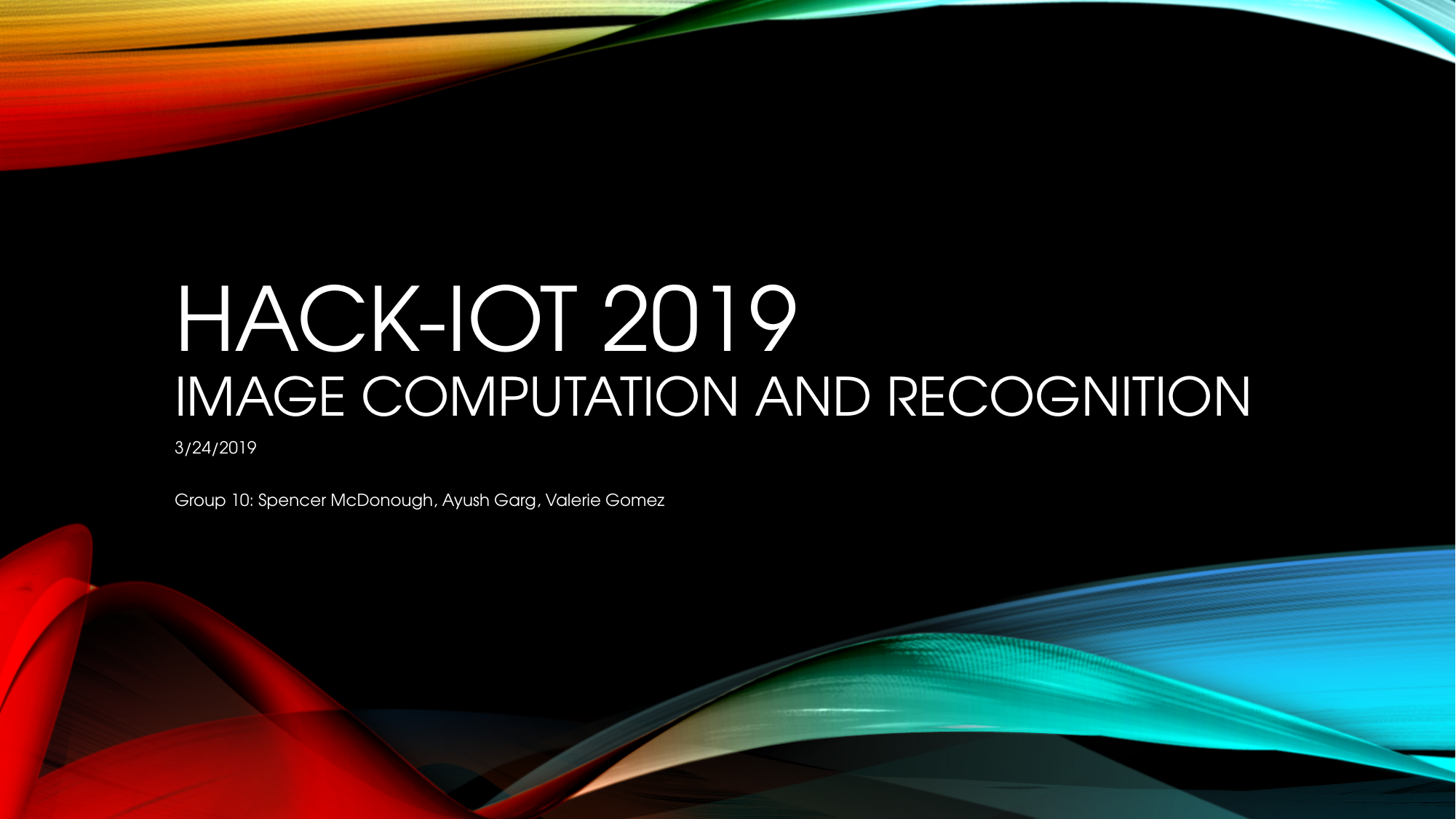

# Hack-IoT 2019 Image Computation and Recognition
3/24/2019

Group 10: Spencer McDonough, Ayush Garg, Valerie Gomez